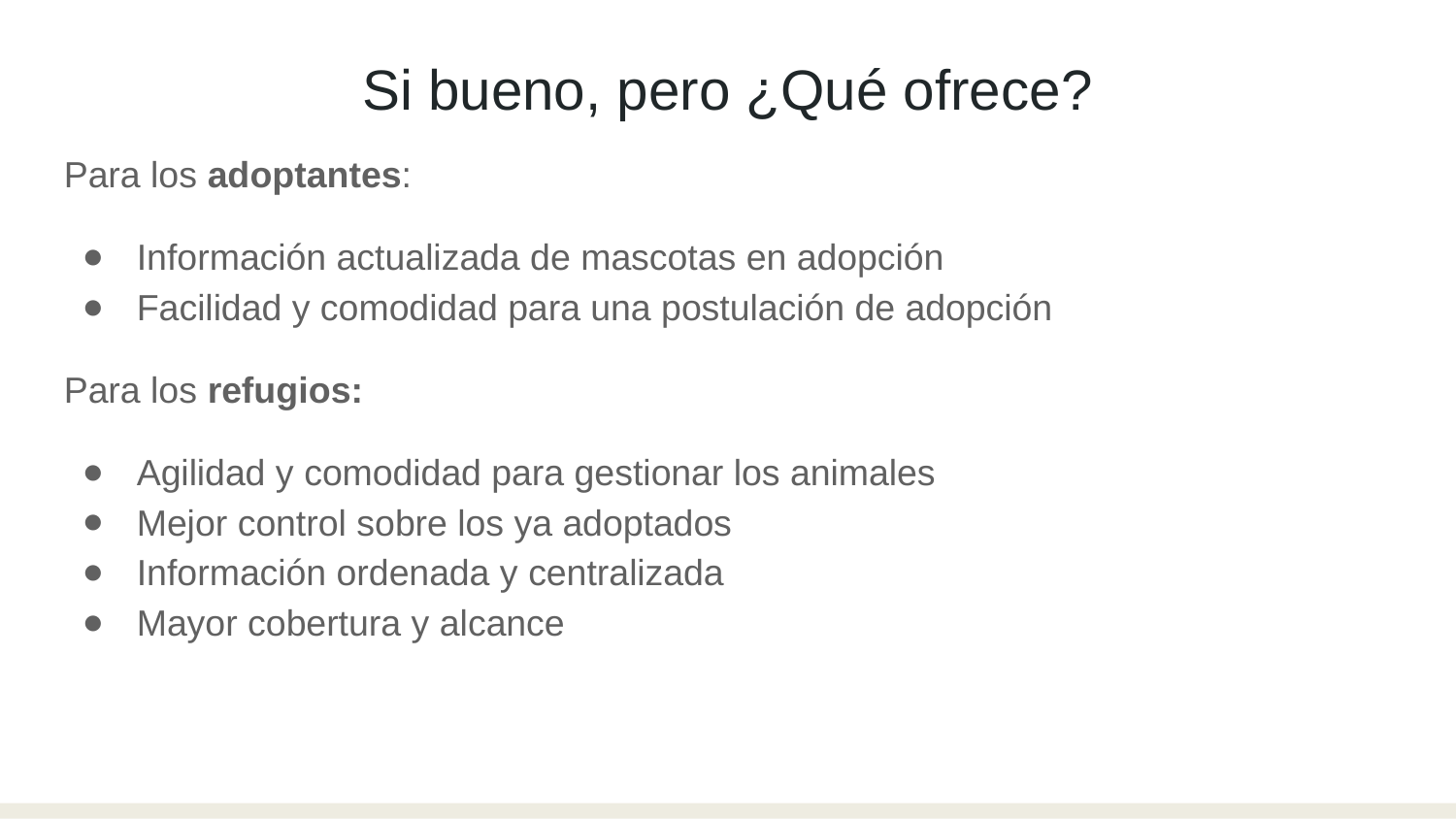

Si bueno, pero ¿Qué ofrece?
Para los adoptantes:
Información actualizada de mascotas en adopción
Facilidad y comodidad para una postulación de adopción
Para los refugios:
Agilidad y comodidad para gestionar los animales
Mejor control sobre los ya adoptados
Información ordenada y centralizada
Mayor cobertura y alcance